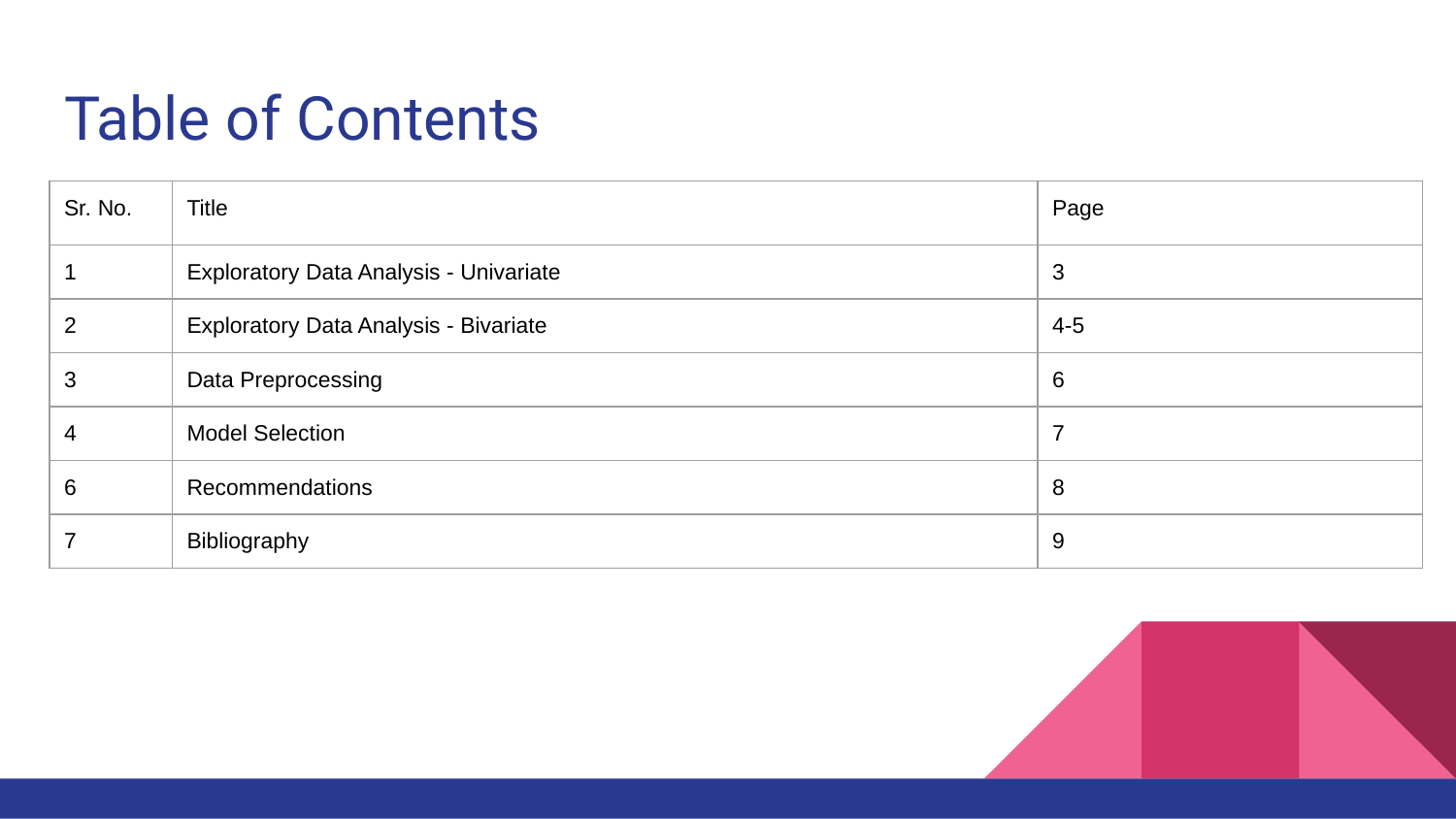

# Table of Contents
| Sr. No. | Title | Page |
| --- | --- | --- |
| 1 | Exploratory Data Analysis - Univariate | 3 |
| 2 | Exploratory Data Analysis - Bivariate | 4-5 |
| 3 | Data Preprocessing | 6 |
| 4 | Model Selection | 7 |
| 6 | Recommendations | 8 |
| 7 | Bibliography | 9 |